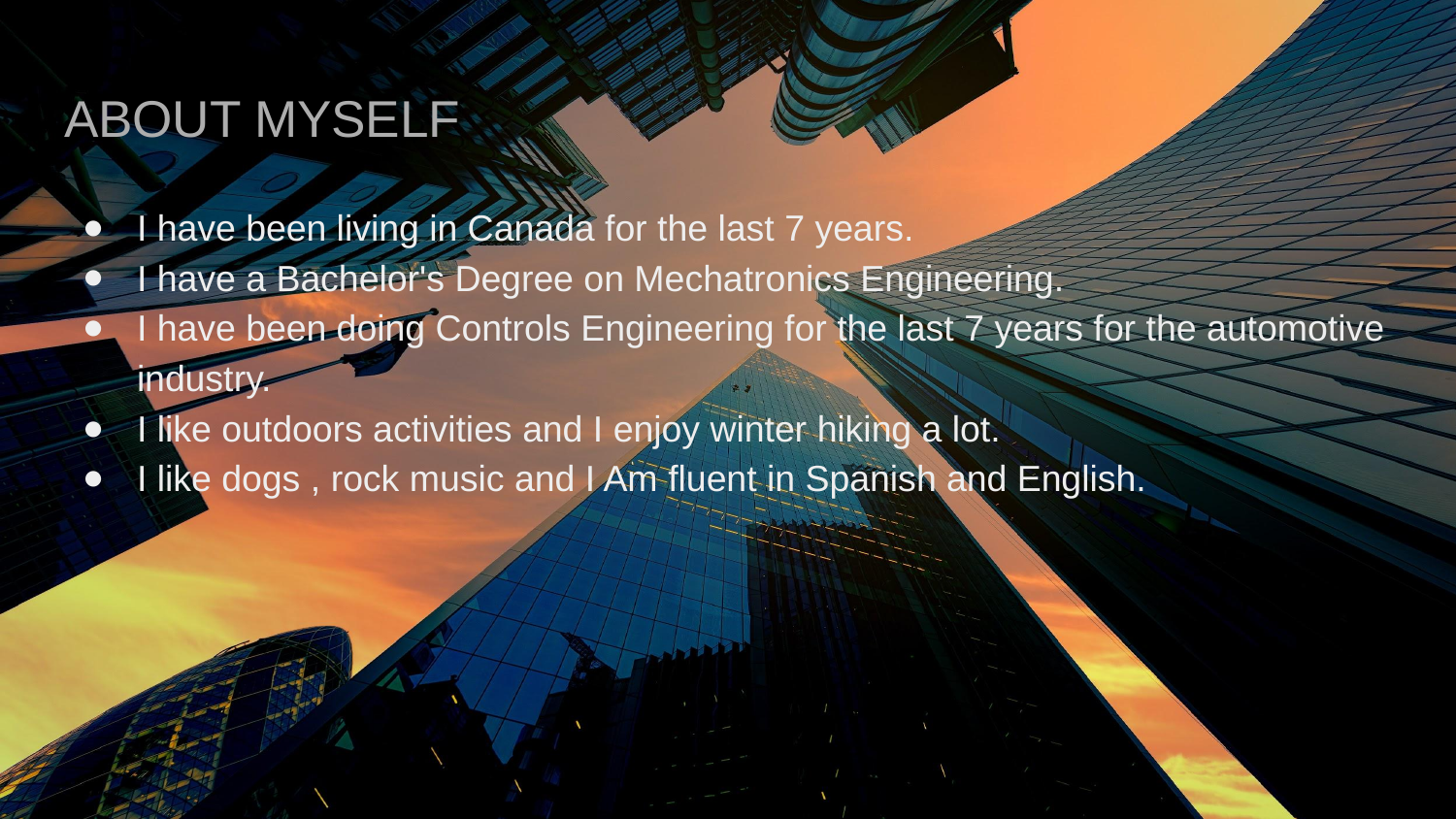

# ABOUT MYSELF
I have been living in Canada for the last 7 years.
I have a Bachelor's Degree on Mechatronics Engineering.
I have been doing Controls Engineering for the last 7 years for the automotive industry.
I like outdoors activities and I enjoy winter hiking a lot.
I like dogs , rock music and I Am fluent in Spanish and English.